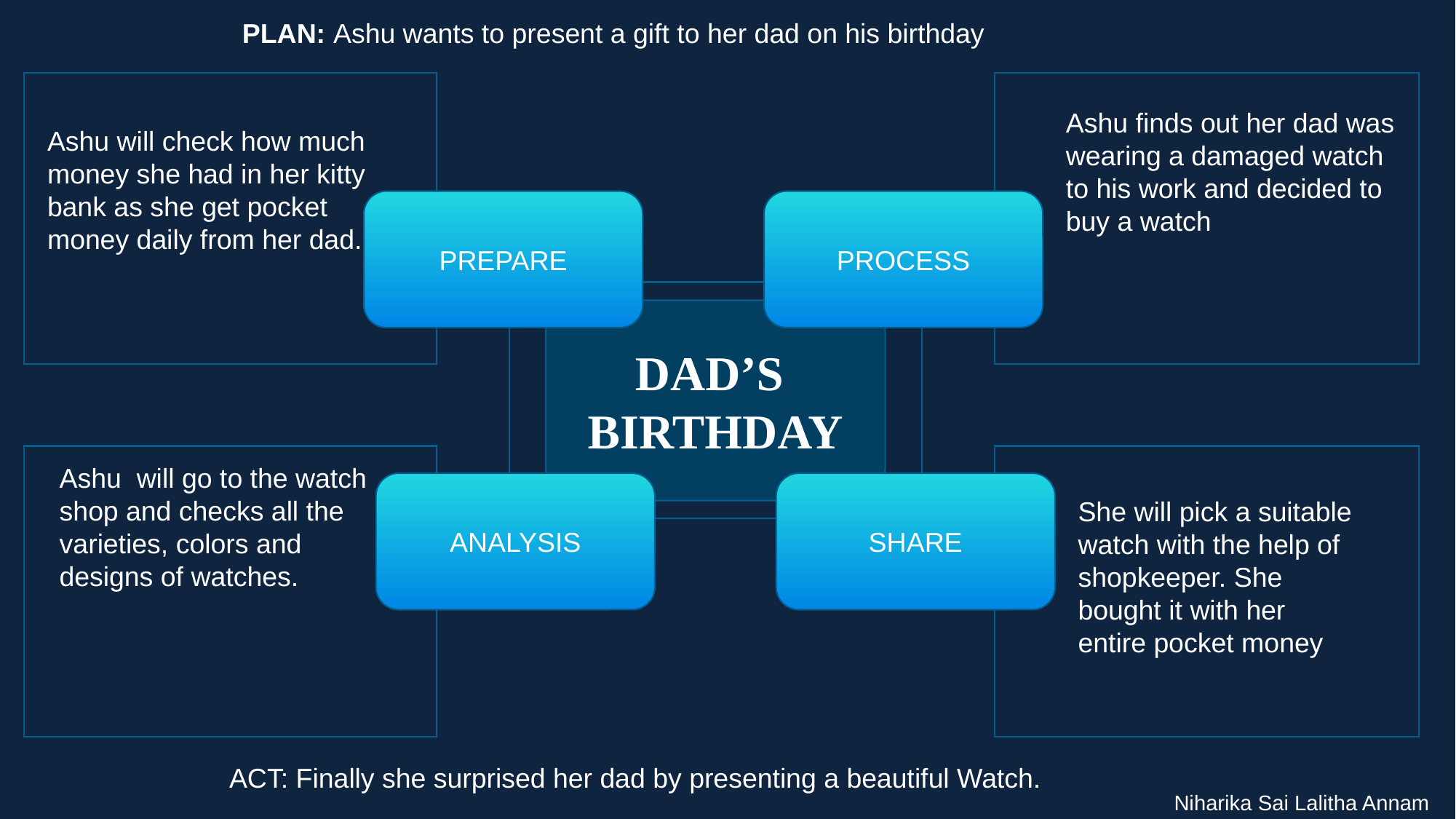

PLAN: Ashu wants to present a gift to her dad on his birthday

Ashu finds out her dad was wearing a damaged watch to his work and decided to buy a watch
Ashu will check how much money she had in her kitty bank as she get pocket money daily from her dad.
PREPARE
PROCESS

DAD’S  BIRTHDAY

Ashu  will go to the watch shop and checks all the varieties, colors and  designs of watches.
ANALYSIS
SHARE
She will pick a suitable watch with the help of shopkeeper. She bought it with her entire pocket money
ACT: Finally she surprised her dad by presenting a beautiful Watch.
Niharika Sai Lalitha Annam